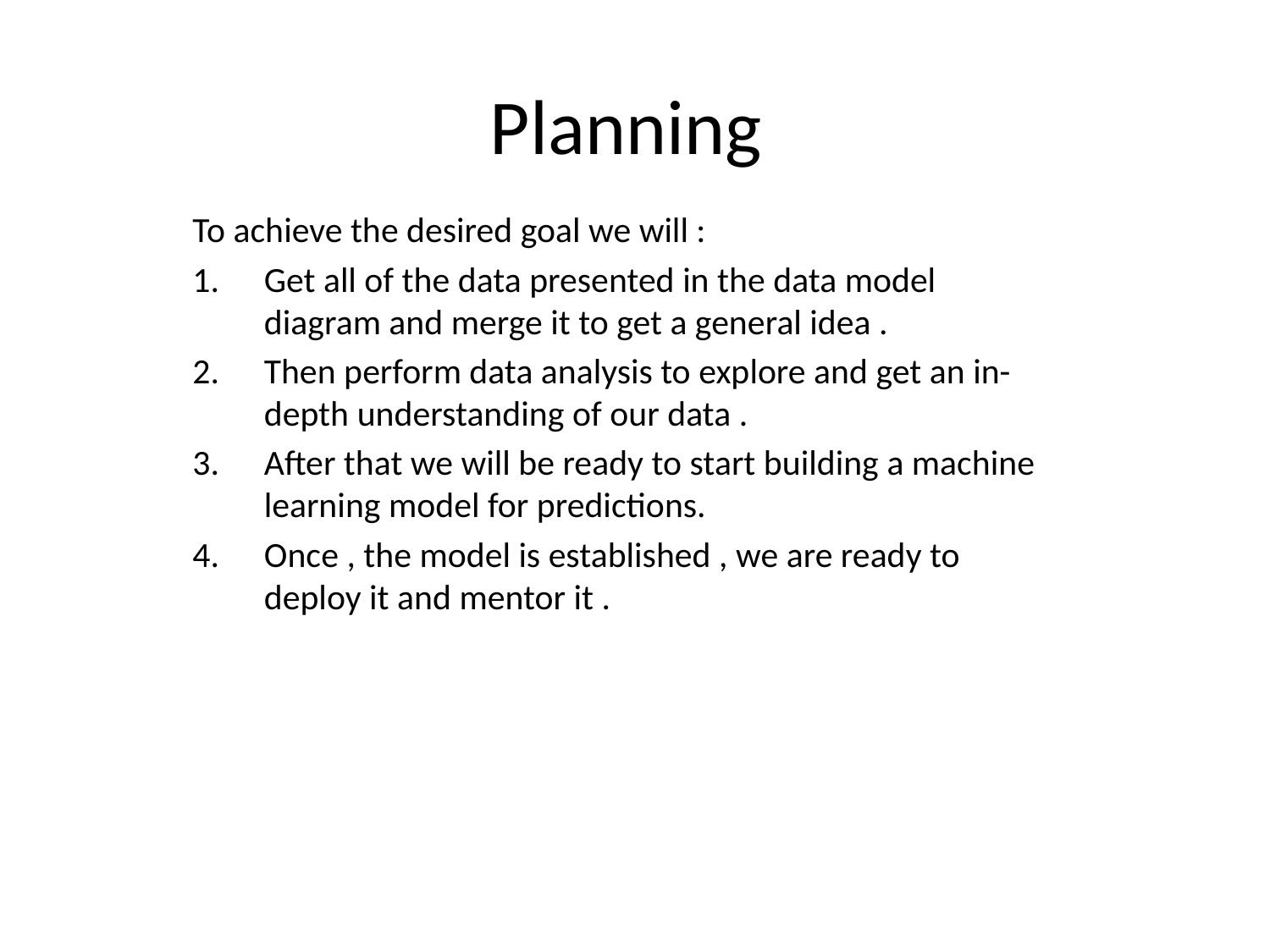

# Planning
To achieve the desired goal we will :
Get all of the data presented in the data model diagram and merge it to get a general idea .
Then perform data analysis to explore and get an in-depth understanding of our data .
After that we will be ready to start building a machine learning model for predictions.
Once , the model is established , we are ready to deploy it and mentor it .